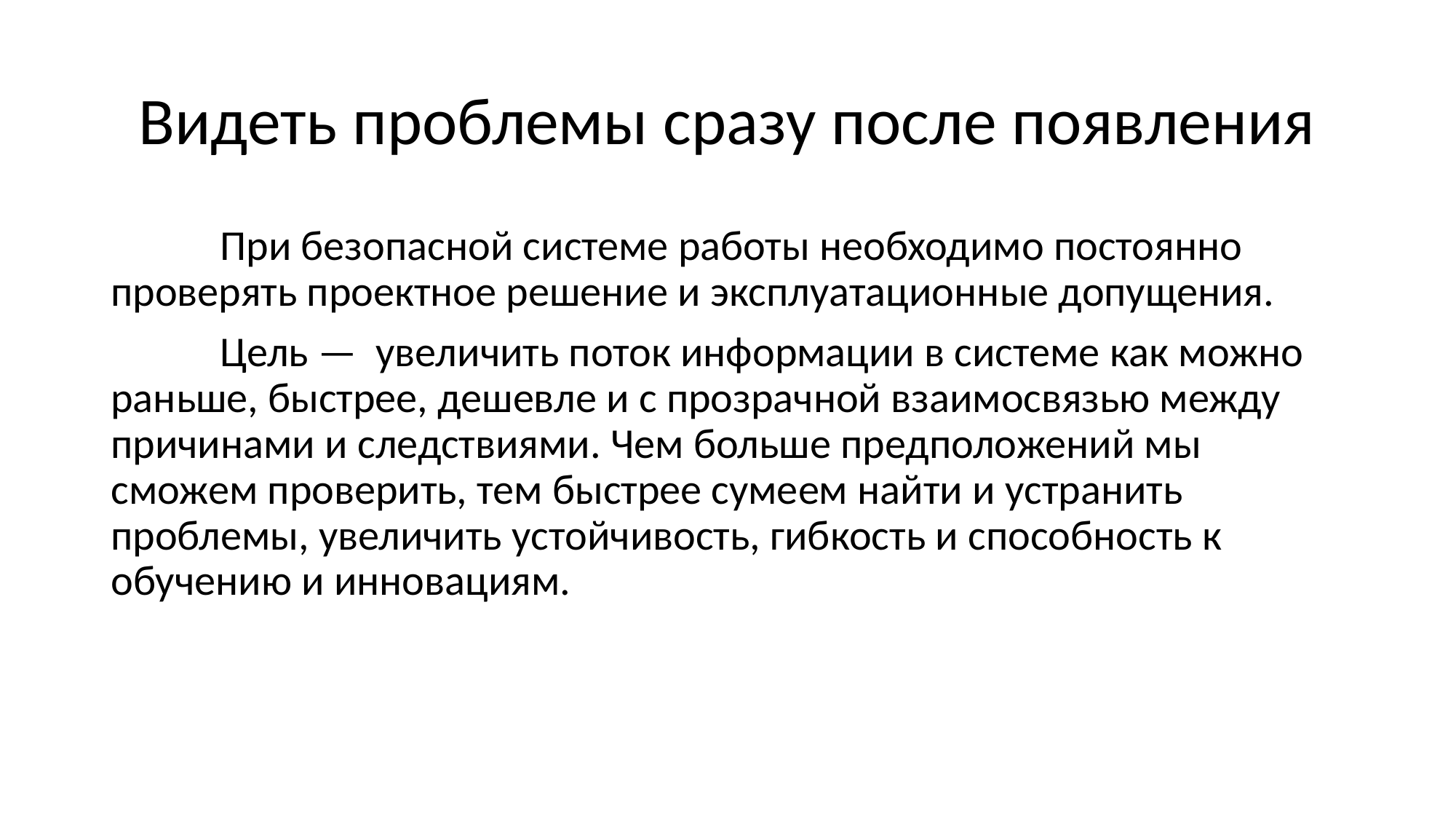

# Видеть проблемы сразу после появления
	При безопасной системе работы необходимо постоянно проверять проектное решение и эксплуатационные допущения.
	Цель —  увеличить поток информации в системе как можно раньше, быстрее, дешевле и с прозрачной взаимосвязью между причинами и следствиями. Чем больше предположений мы сможем проверить, тем быстрее сумеем найти и устранить проблемы, увеличить устойчивость, гибкость и способность к обучению и инновациям.